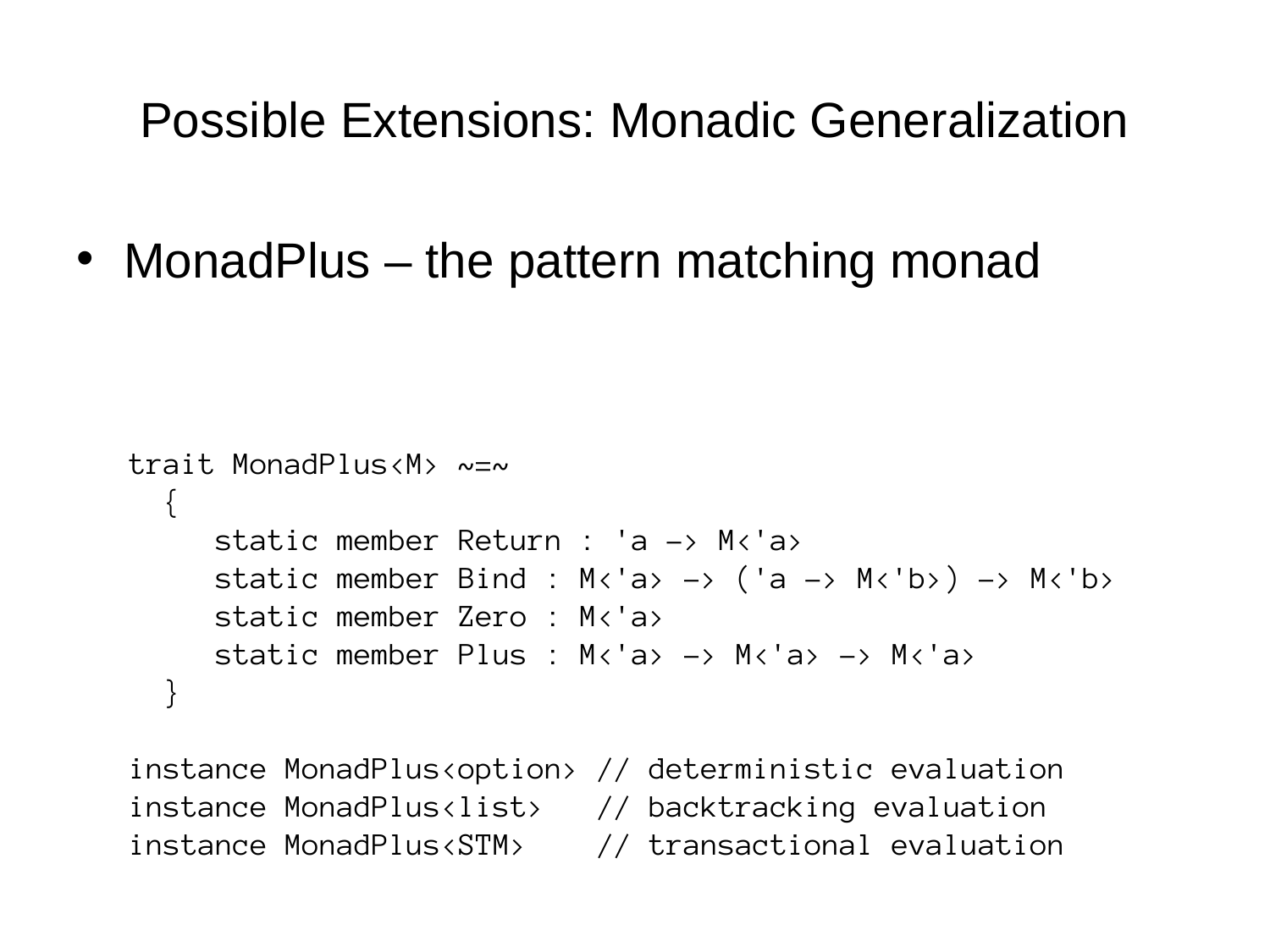

# Possible Extensions: Monadic Generalization
MonadPlus – the pattern matching monad
trait MonadPlus<M> ~=~
  {
     static member Return : 'a -> M<'a>
     static member Bind : M<'a> -> ('a -> M<'b>) -> M<'b>
     static member Zero : M<'a>
     static member Plus : M<'a> -> M<'a> -> M<'a>
  }

instance MonadPlus<option> // deterministic evaluation
instance MonadPlus<list>   // backtracking evaluation
instance MonadPlus<STM>    // transactional evaluation